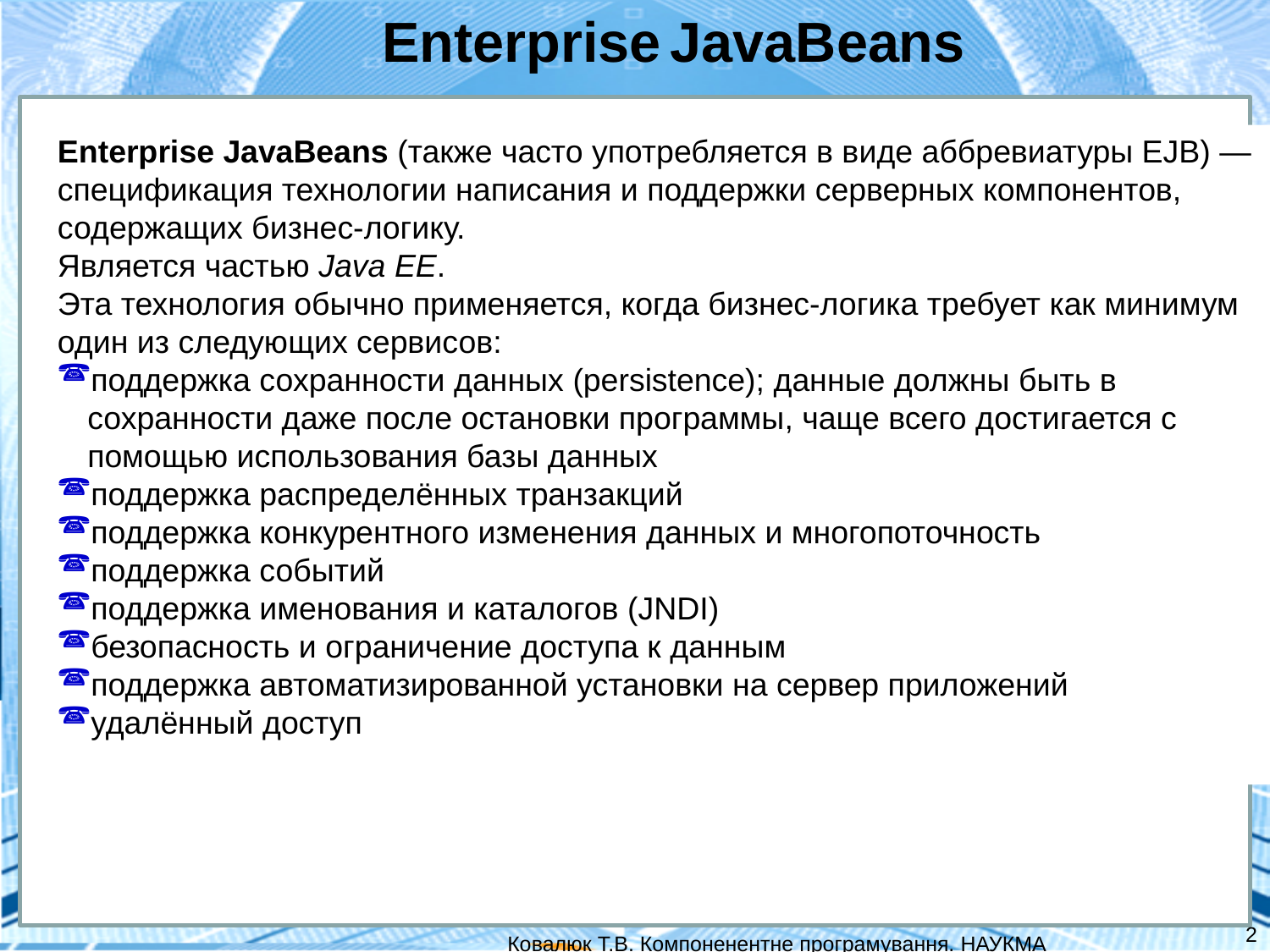

Enterprise JavaBeans
Enterprise JavaBeans (также часто употребляется в виде аббревиатуры EJB) — спецификация технологии написания и поддержки серверных компонентов, содержащих бизнес-логику.
Является частью Java EE.
Эта технология обычно применяется, когда бизнес-логика требует как минимум один из следующих сервисов:
поддержка сохранности данных (persistence); данные должны быть в сохранности даже после остановки программы, чаще всего достигается с помощью использования базы данных
поддержка распределённых транзакций
поддержка конкурентного изменения данных и многопоточность
поддержка событий
поддержка именования и каталогов (JNDI)
безопасность и ограничение доступа к данным
поддержка автоматизированной установки на сервер приложений
удалённый доступ